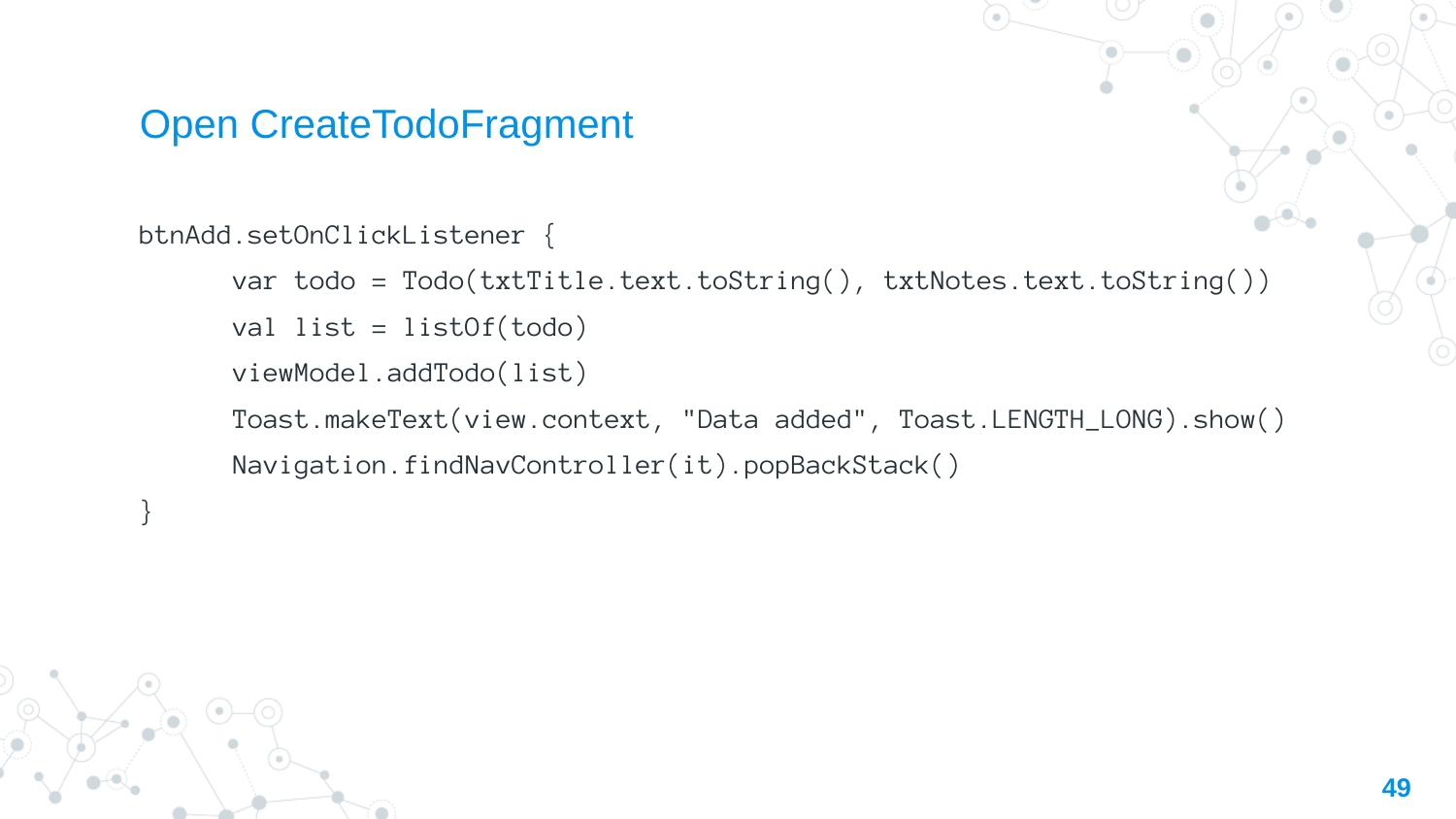

# Open CreateTodoFragment
btnAdd.setOnClickListener {
      var todo = Todo(txtTitle.text.toString(), txtNotes.text.toString())
      val list = listOf(todo)
      viewModel.addTodo(list)
      Toast.makeText(view.context, "Data added", Toast.LENGTH_LONG).show()
      Navigation.findNavController(it).popBackStack()
}

49